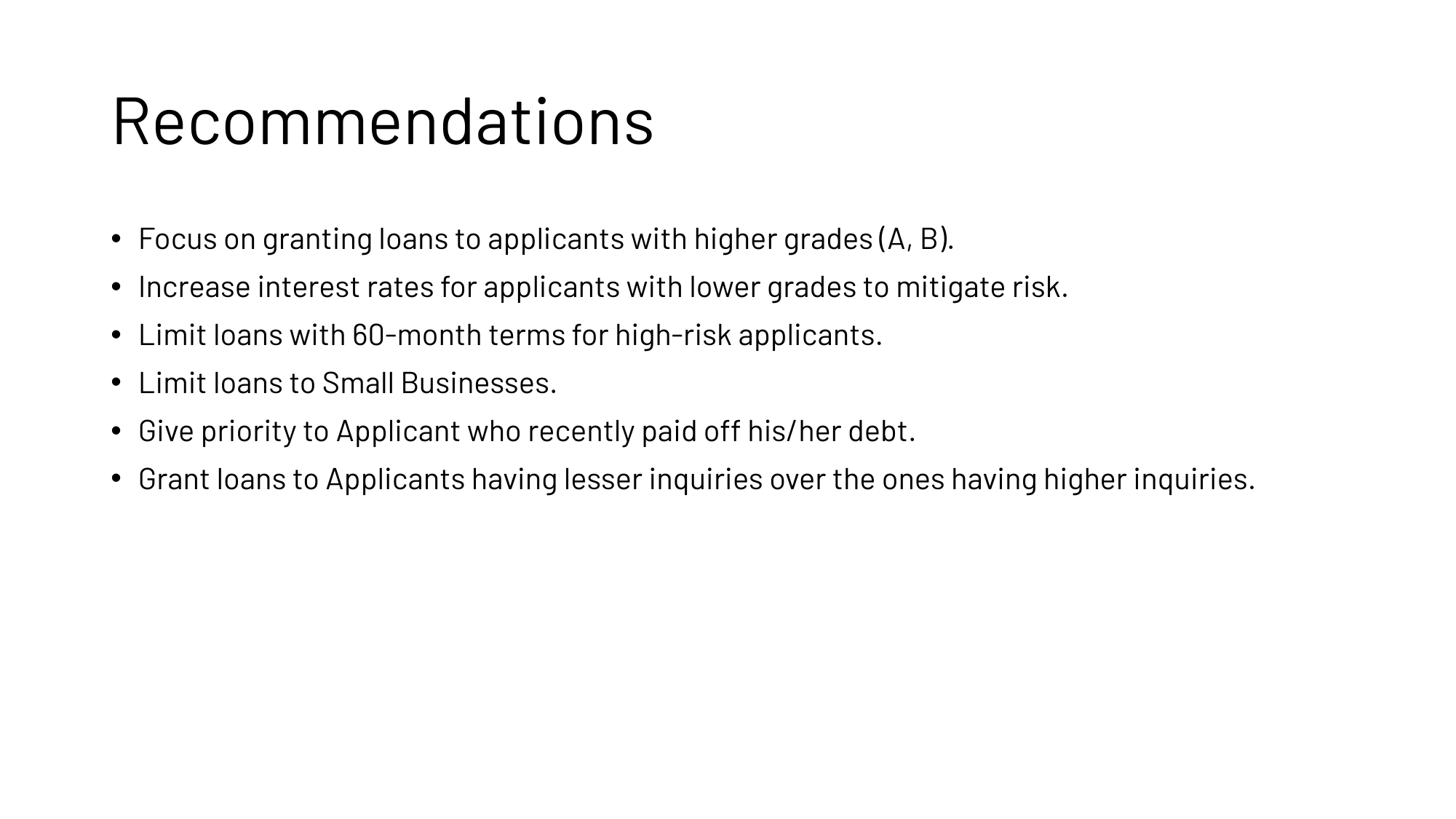

# Recommendations
Focus on granting loans to applicants with higher grades (A, B).
Increase interest rates for applicants with lower grades to mitigate risk.
Limit loans with 60-month terms for high-risk applicants.
Limit loans to Small Businesses.
Give priority to Applicant who recently paid off his/her debt.
Grant loans to Applicants having lesser inquiries over the ones having higher inquiries.